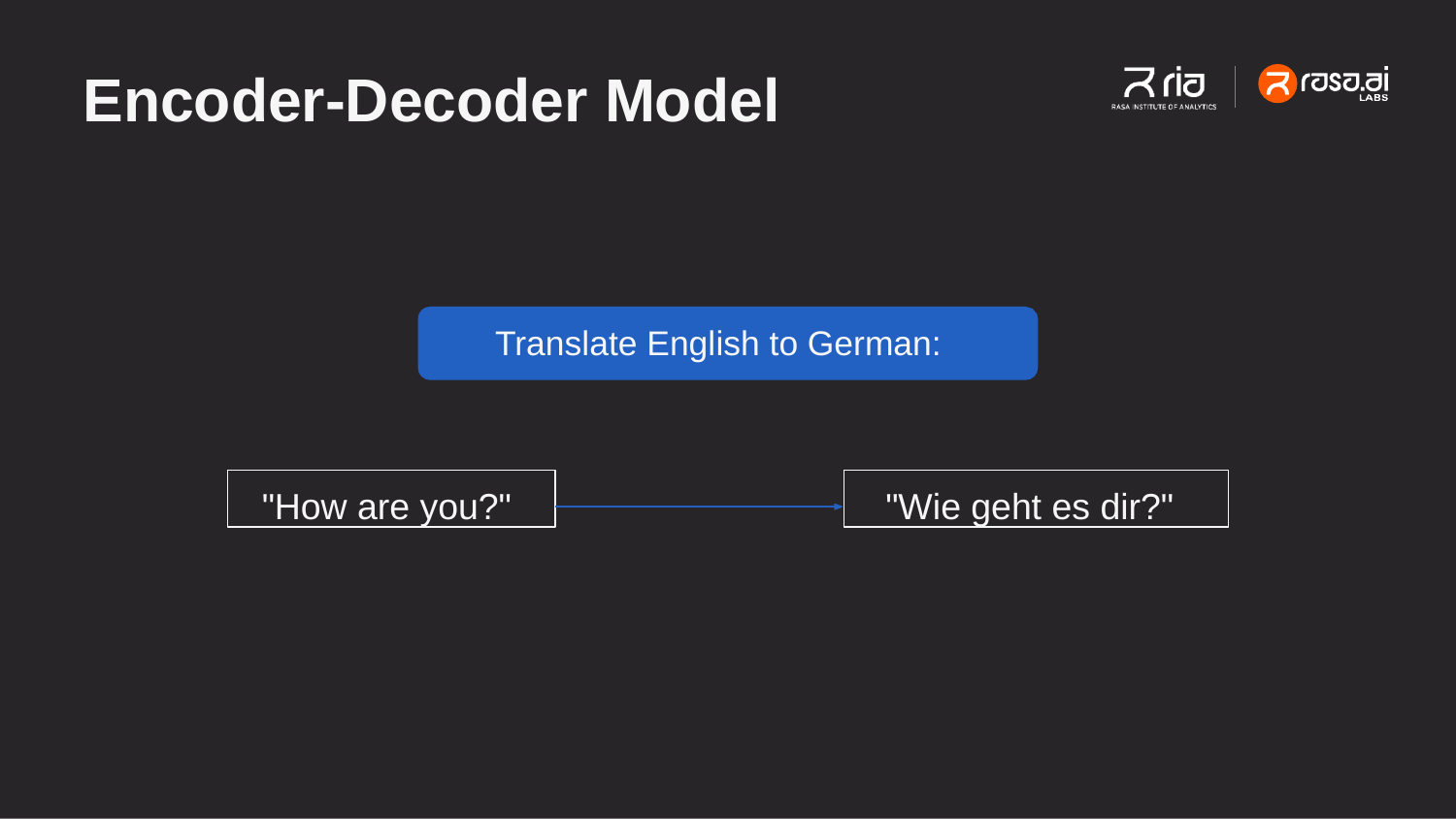

# Encoder-Decoder Model

Translate English to German:
"How are you?"
"Wie geht es dir?"